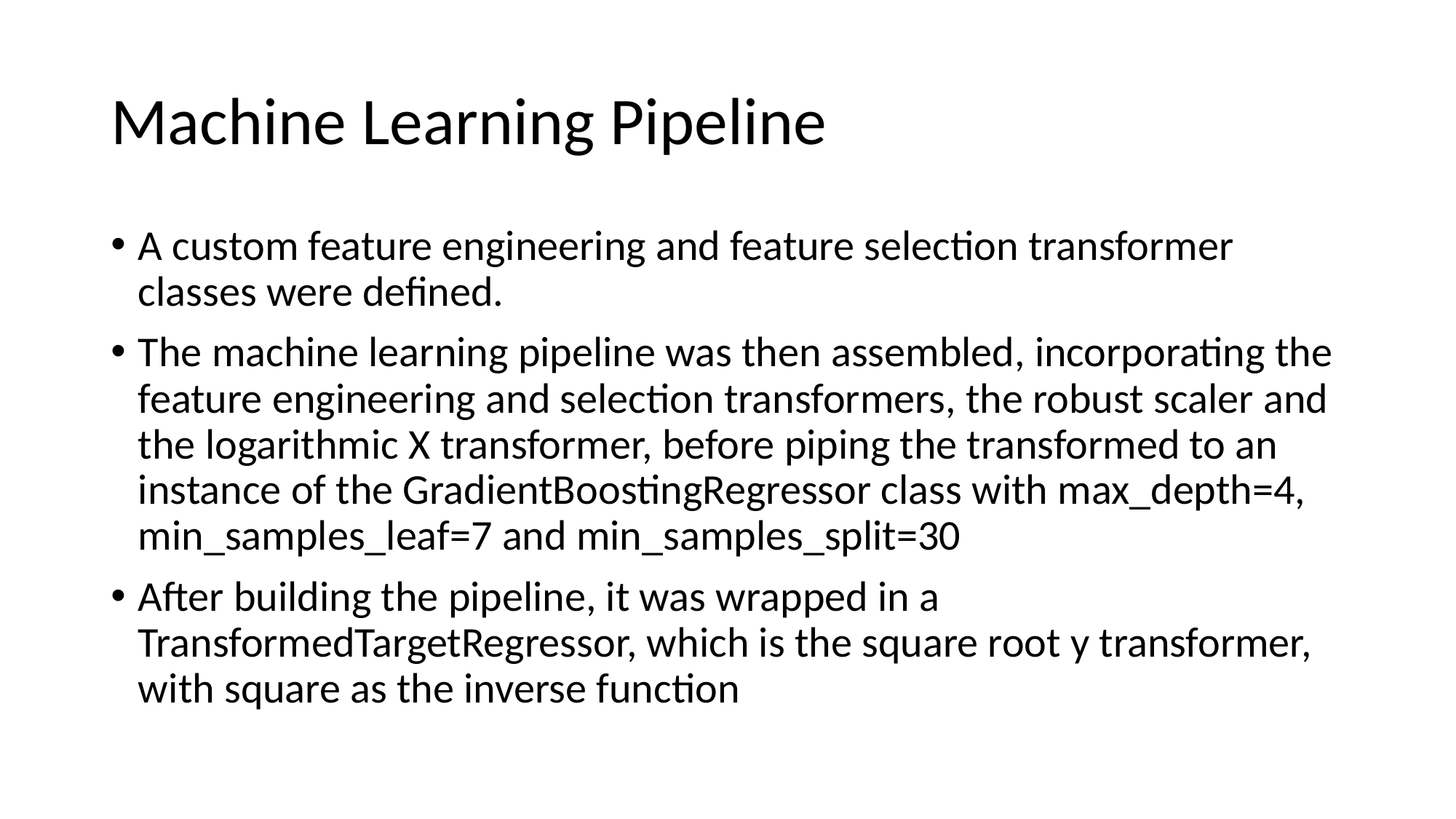

# Machine Learning Pipeline
A custom feature engineering and feature selection transformer classes were defined.
The machine learning pipeline was then assembled, incorporating the feature engineering and selection transformers, the robust scaler and the logarithmic X transformer, before piping the transformed to an instance of the GradientBoostingRegressor class with max_depth=4, min_samples_leaf=7 and min_samples_split=30
After building the pipeline, it was wrapped in a TransformedTargetRegressor, which is the square root y transformer, with square as the inverse function